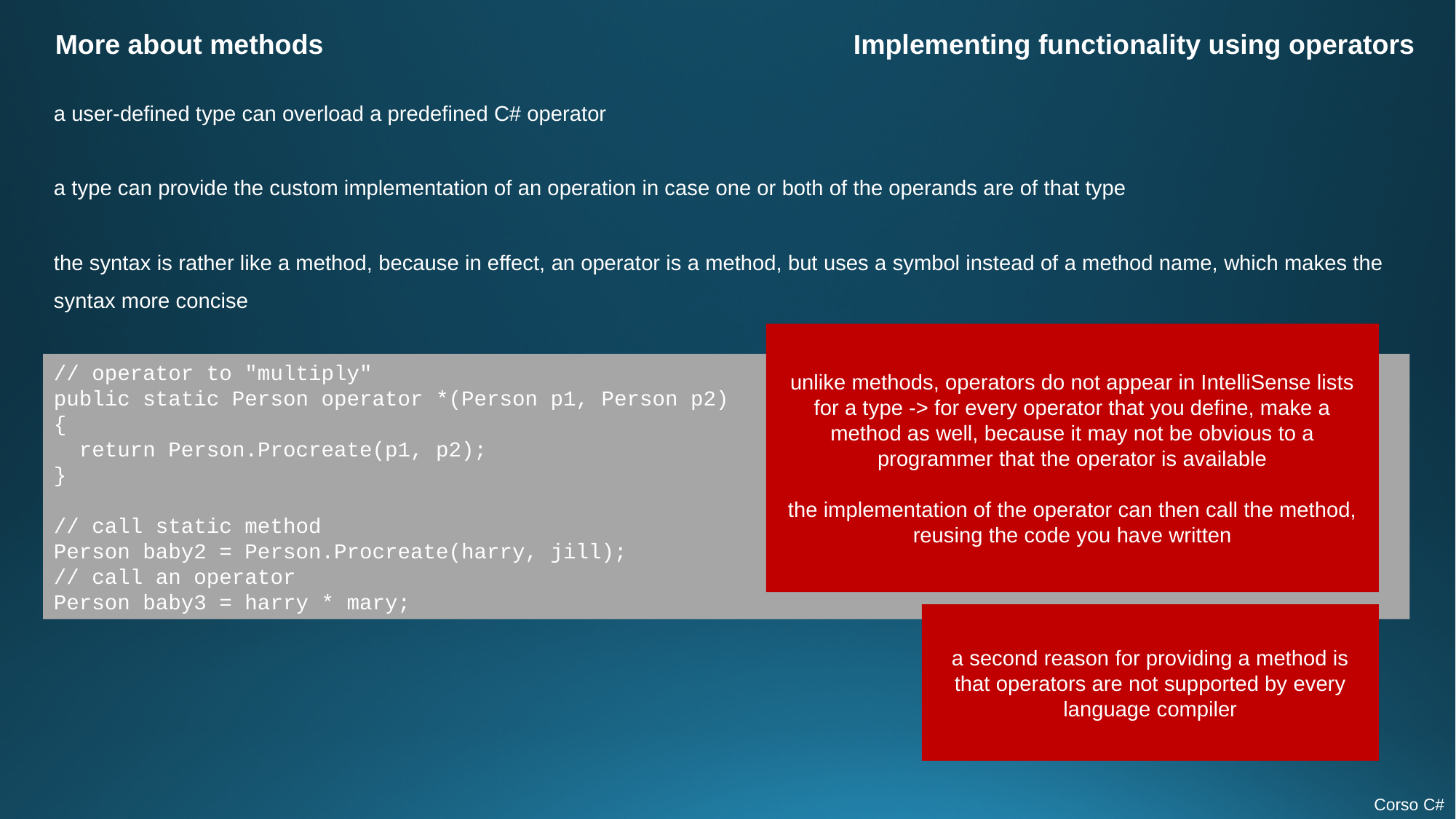

More about methods
Implementing functionality using operators
a user-defined type can overload a predefined C# operator
a type can provide the custom implementation of an operation in case one or both of the operands are of that type
the syntax is rather like a method, because in effect, an operator is a method, but uses a symbol instead of a method name, which makes the syntax more concise
unlike methods, operators do not appear in IntelliSense lists for a type -> for every operator that you define, make a method as well, because it may not be obvious to a programmer that the operator is available

the implementation of the operator can then call the method, reusing the code you have written
// operator to "multiply"
public static Person operator *(Person p1, Person p2)
{
  return Person.Procreate(p1, p2);
}

// call static method
Person baby2 = Person.Procreate(harry, jill);
// call an operator
Person baby3 = harry * mary;
a second reason for providing a method is that operators are not supported by every language compiler
Corso C#